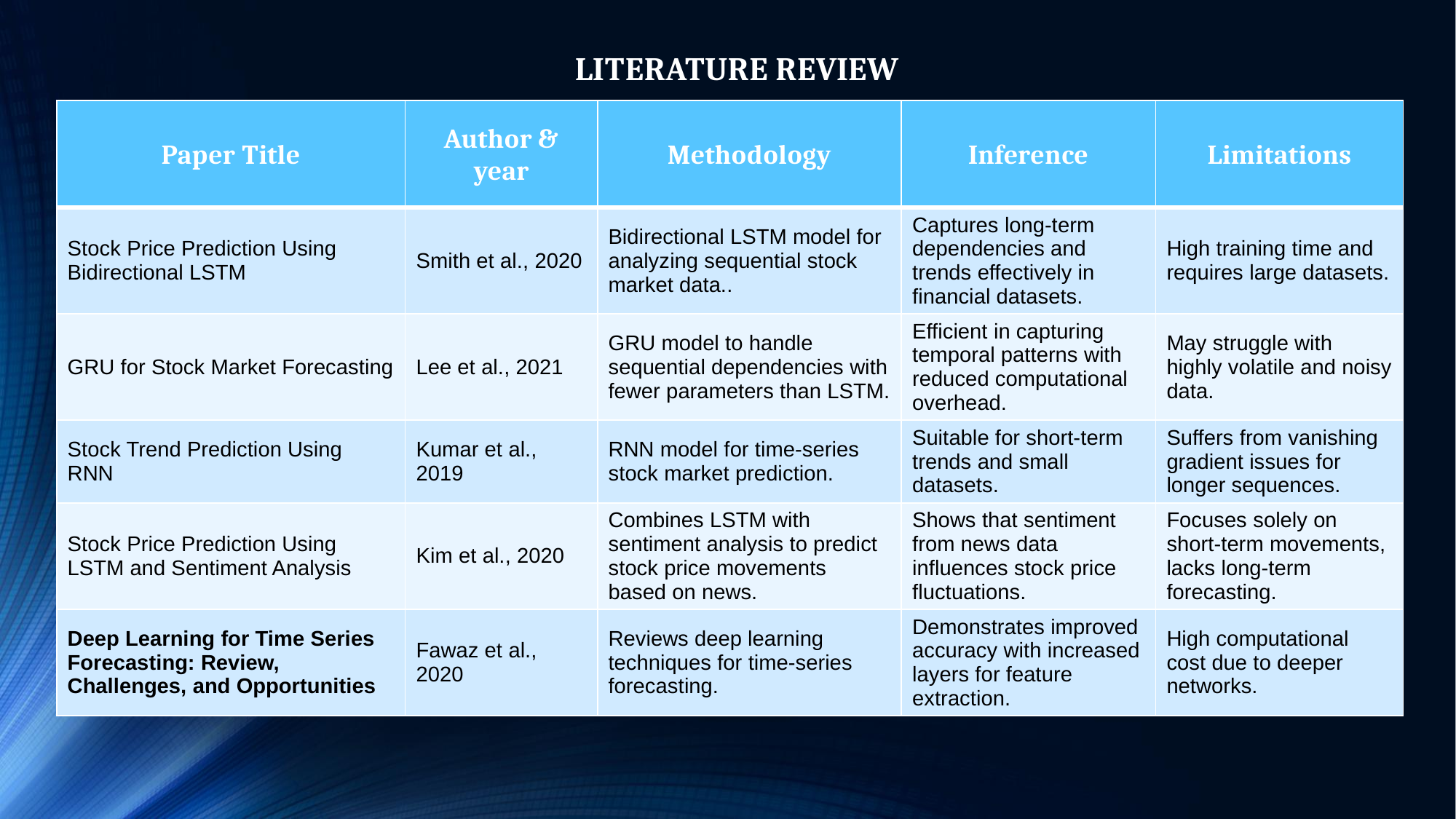

# LITERATURE REVIEW
| Paper Title | Author & year | Methodology | Inference | Limitations |
| --- | --- | --- | --- | --- |
| Stock Price Prediction Using Bidirectional LSTM | Smith et al., 2020 | Bidirectional LSTM model for analyzing sequential stock market data.. | Captures long-term dependencies and trends effectively in financial datasets. | High training time and requires large datasets. |
| GRU for Stock Market Forecasting | Lee et al., 2021 | GRU model to handle sequential dependencies with fewer parameters than LSTM. | Efficient in capturing temporal patterns with reduced computational overhead. | May struggle with highly volatile and noisy data. |
| Stock Trend Prediction Using RNN | Kumar et al., 2019 | RNN model for time-series stock market prediction. | Suitable for short-term trends and small datasets. | Suffers from vanishing gradient issues for longer sequences. |
| Stock Price Prediction Using LSTM and Sentiment Analysis | Kim et al., 2020 | Combines LSTM with sentiment analysis to predict stock price movements based on news. | Shows that sentiment from news data influences stock price fluctuations. | Focuses solely on short-term movements, lacks long-term forecasting. |
| Deep Learning for Time Series Forecasting: Review, Challenges, and Opportunities | Fawaz et al., 2020 | Reviews deep learning techniques for time-series forecasting. | Demonstrates improved accuracy with increased layers for feature extraction. | High computational cost due to deeper networks. |